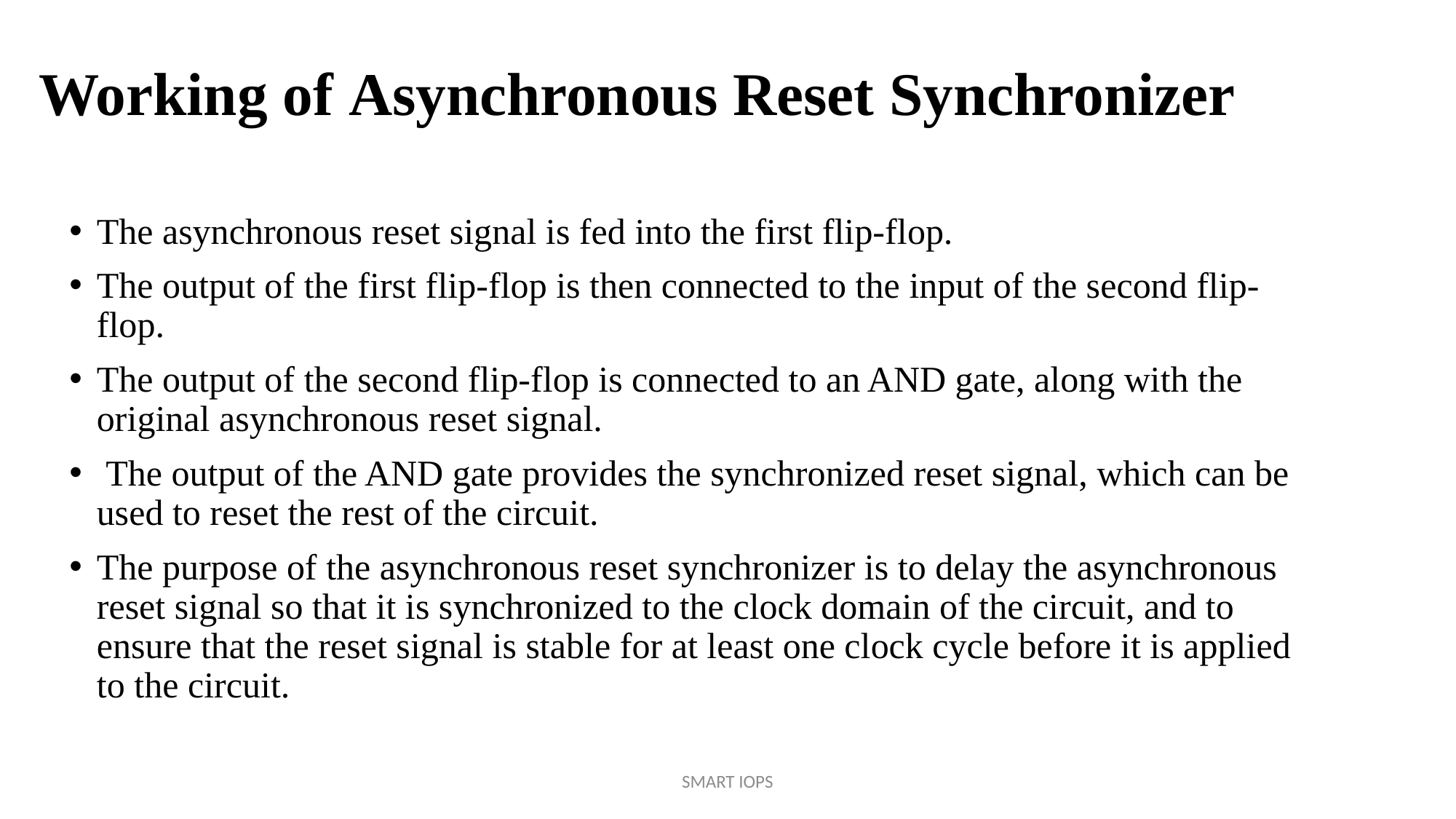

# Working of Asynchronous Reset Synchronizer
The asynchronous reset signal is fed into the first flip-flop.
The output of the first flip-flop is then connected to the input of the second flip-flop.
The output of the second flip-flop is connected to an AND gate, along with the original asynchronous reset signal.
 The output of the AND gate provides the synchronized reset signal, which can be used to reset the rest of the circuit.
The purpose of the asynchronous reset synchronizer is to delay the asynchronous reset signal so that it is synchronized to the clock domain of the circuit, and to ensure that the reset signal is stable for at least one clock cycle before it is applied to the circuit.
SMART IOPS